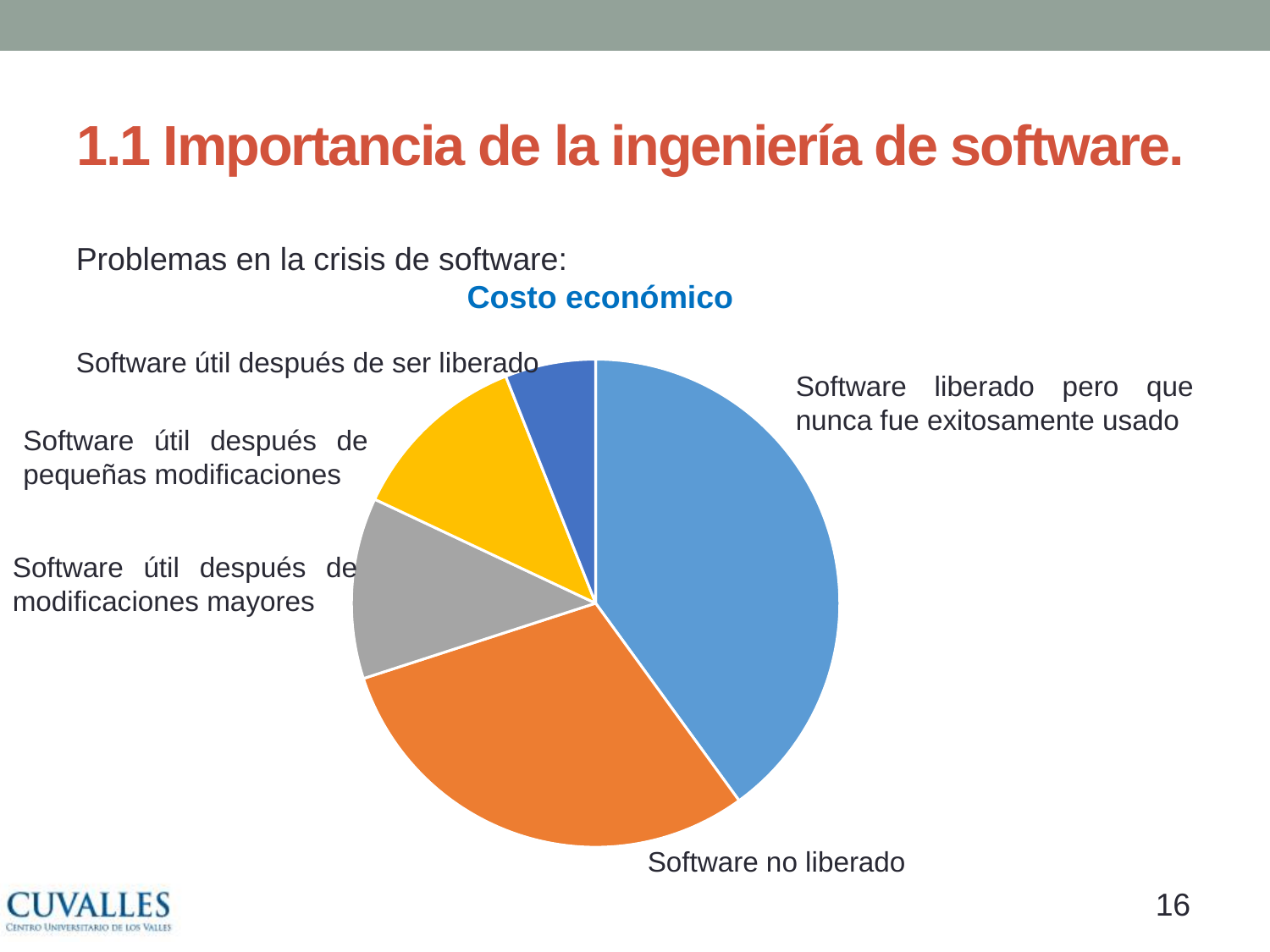

# 1.1 Importancia de la ingeniería de software.
Problemas en la crisis de software:
                                            Costo económico
Software útil después de ser liberado

### Chart

| Category |  |
|---|---|
Software liberado pero que nunca fue exitosamente usado
Software útil después de pequeñas modificaciones
Software útil después de modificaciones mayores
Software no liberado
16